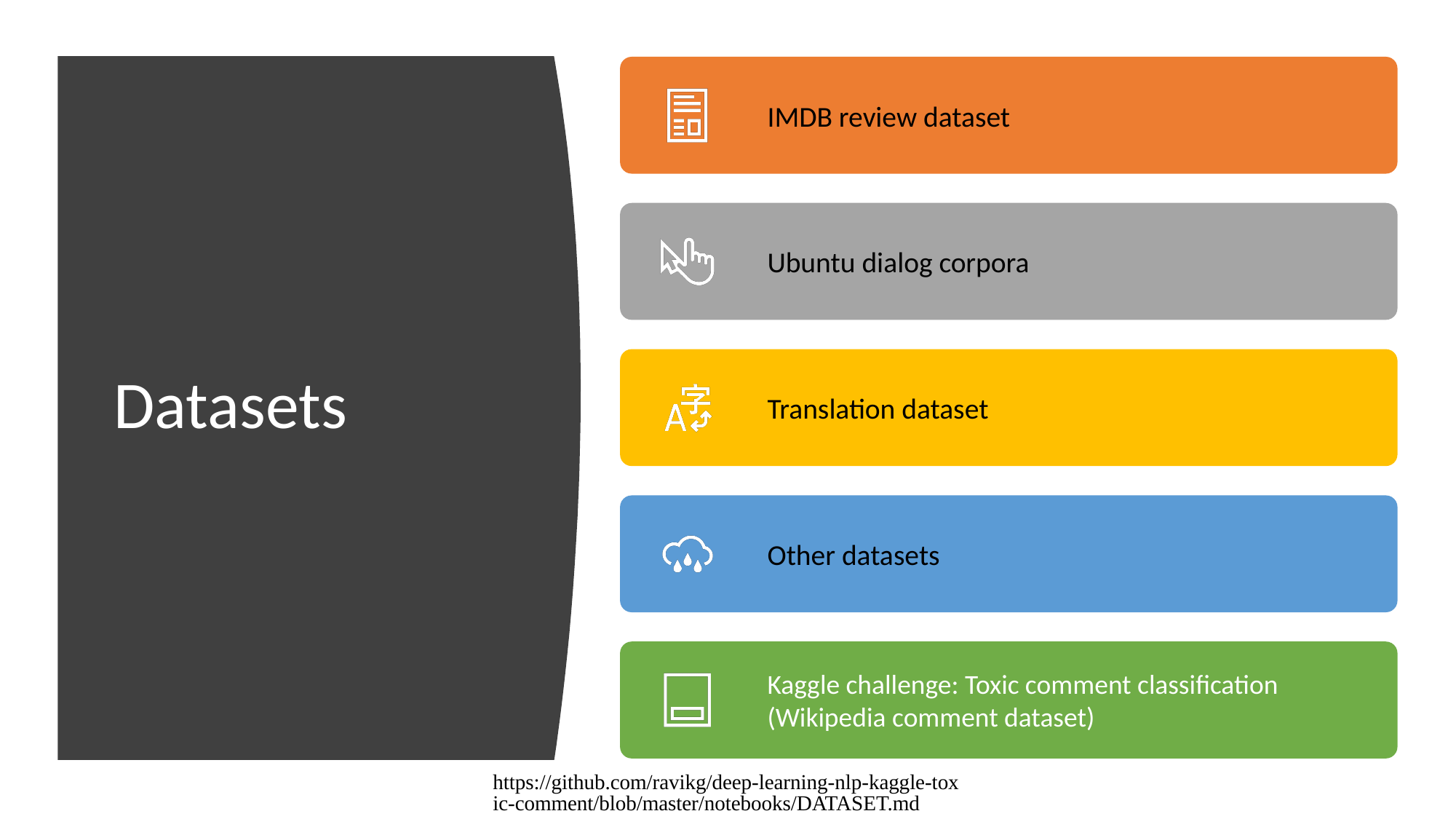

IMDB review dataset
Ubuntu dialog corpora
Translation dataset
Other datasets
Kaggle challenge: Toxic comment classification (Wikipedia comment dataset)

# Datasets
https://github.com/ravikg/deep-learning-nlp-kaggle-toxic-comment/blob/master/notebooks/DATASET.md